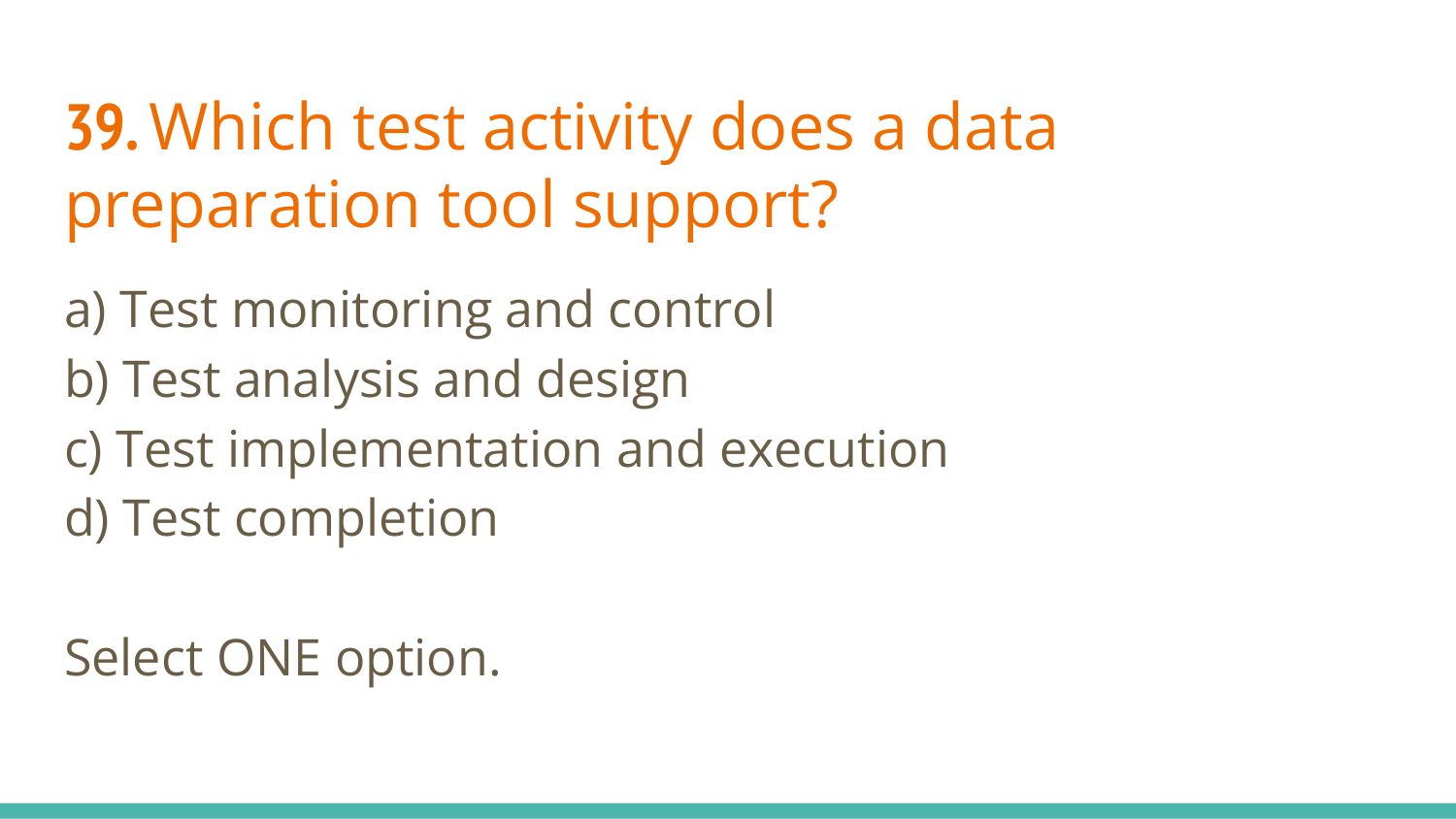

# 39. Which test activity does a data preparation tool support?
a) Test monitoring and control
b) Test analysis and design
c) Test implementation and execution
d) Test completion

Select ONE option.